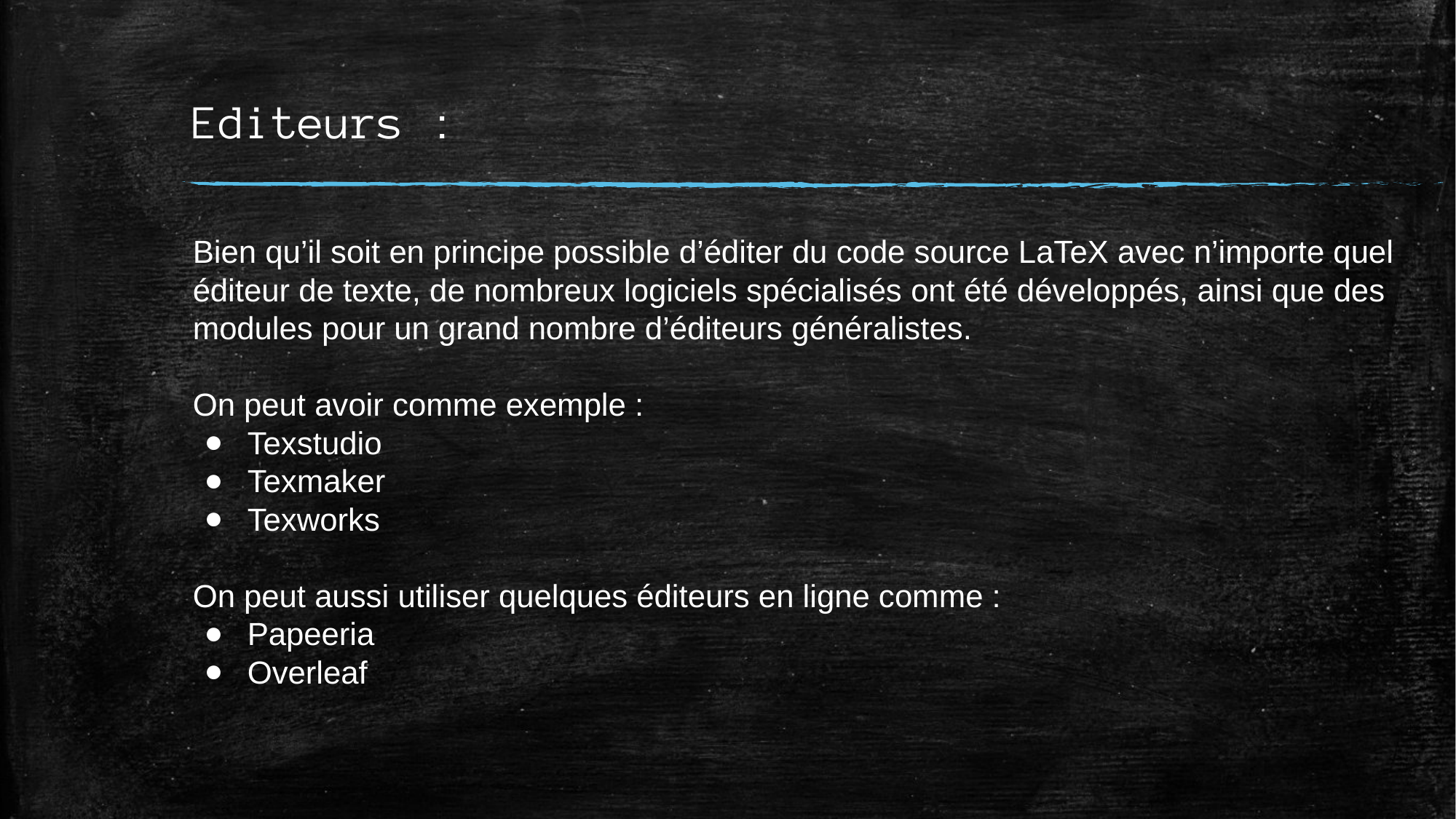

# Editeurs :
Bien qu’il soit en principe possible d’éditer du code source LaTeX avec n’importe quel éditeur de texte, de nombreux logiciels spécialisés ont été développés, ainsi que des modules pour un grand nombre d’éditeurs généralistes.

On peut avoir comme exemple :
Texstudio
Texmaker
Texworks

On peut aussi utiliser quelques éditeurs en ligne comme :
Papeeria
Overleaf